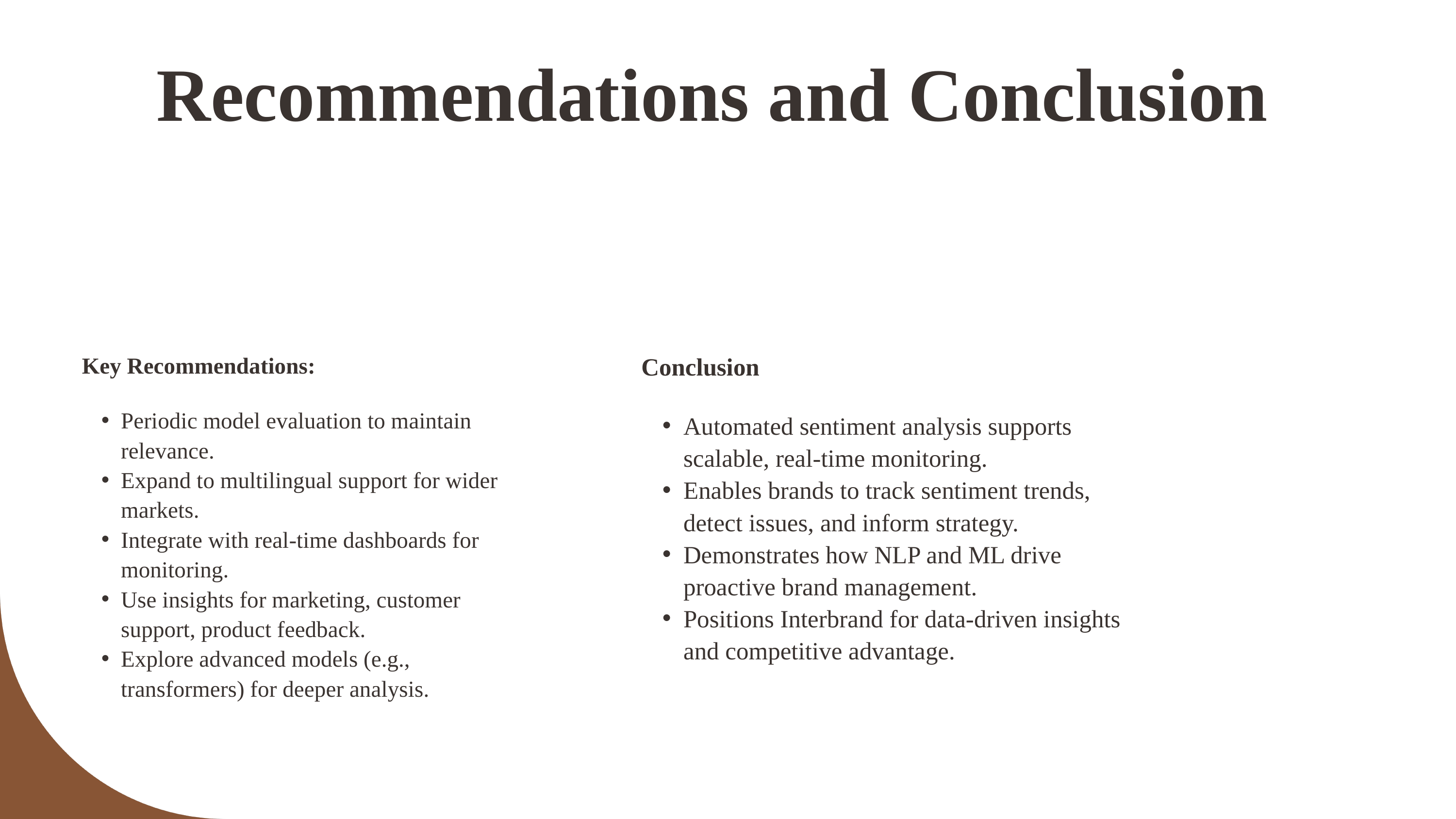

Recommendations and Conclusion

Key Recommendations:
Periodic model evaluation to maintain relevance.
Expand to multilingual support for wider markets.
Integrate with real-time dashboards for monitoring.
Use insights for marketing, customer support, product feedback.
Explore advanced models (e.g., transformers) for deeper analysis.

Conclusion
Automated sentiment analysis supports scalable, real-time monitoring.
Enables brands to track sentiment trends, detect issues, and inform strategy.
Demonstrates how NLP and ML drive proactive brand management.
Positions Interbrand for data-driven insights and competitive advantage.